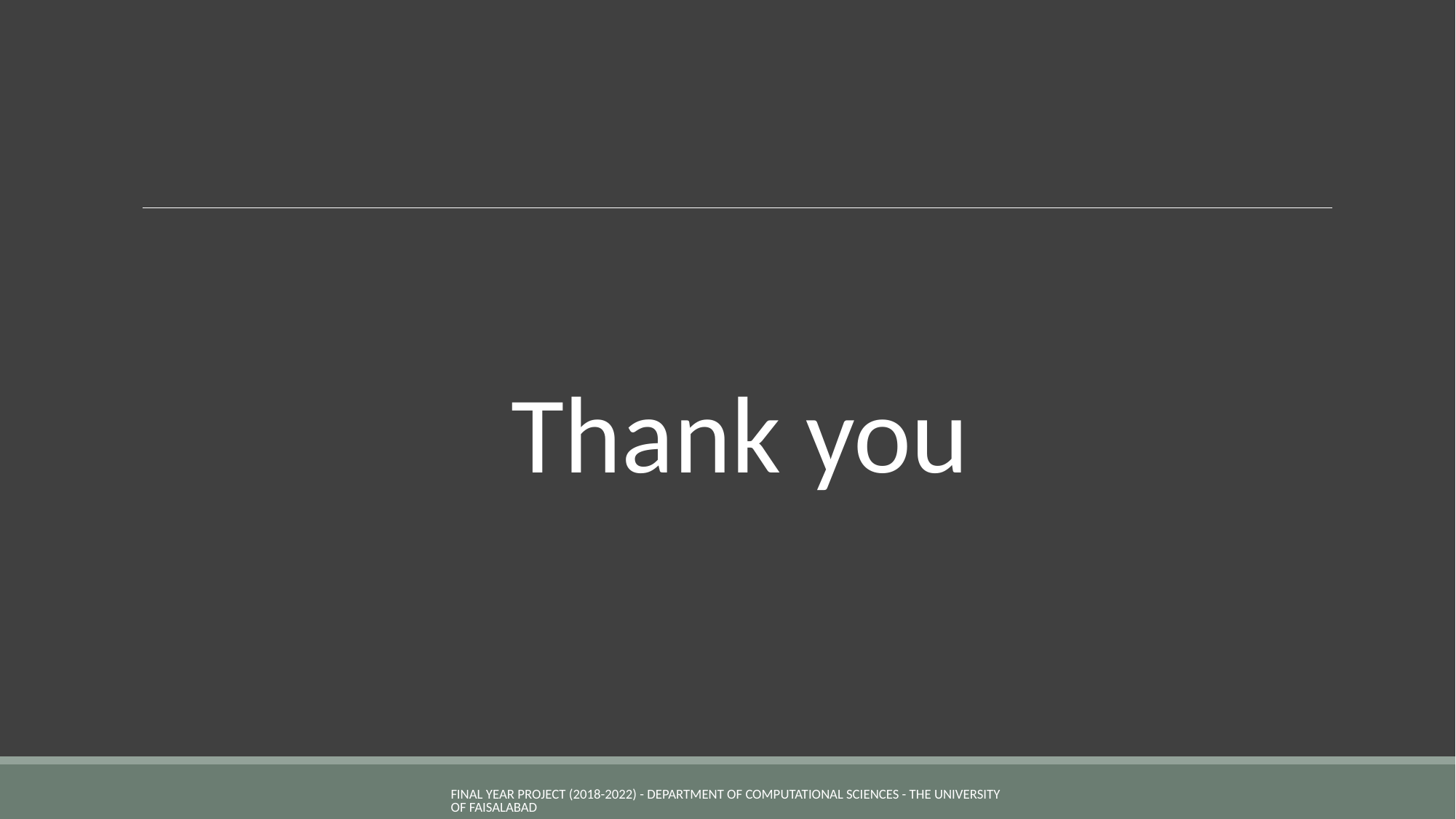

Thank you
FINAL YEAR PROJECT (2018-2022) - Department of Computational Sciences - The University of Faisalabad